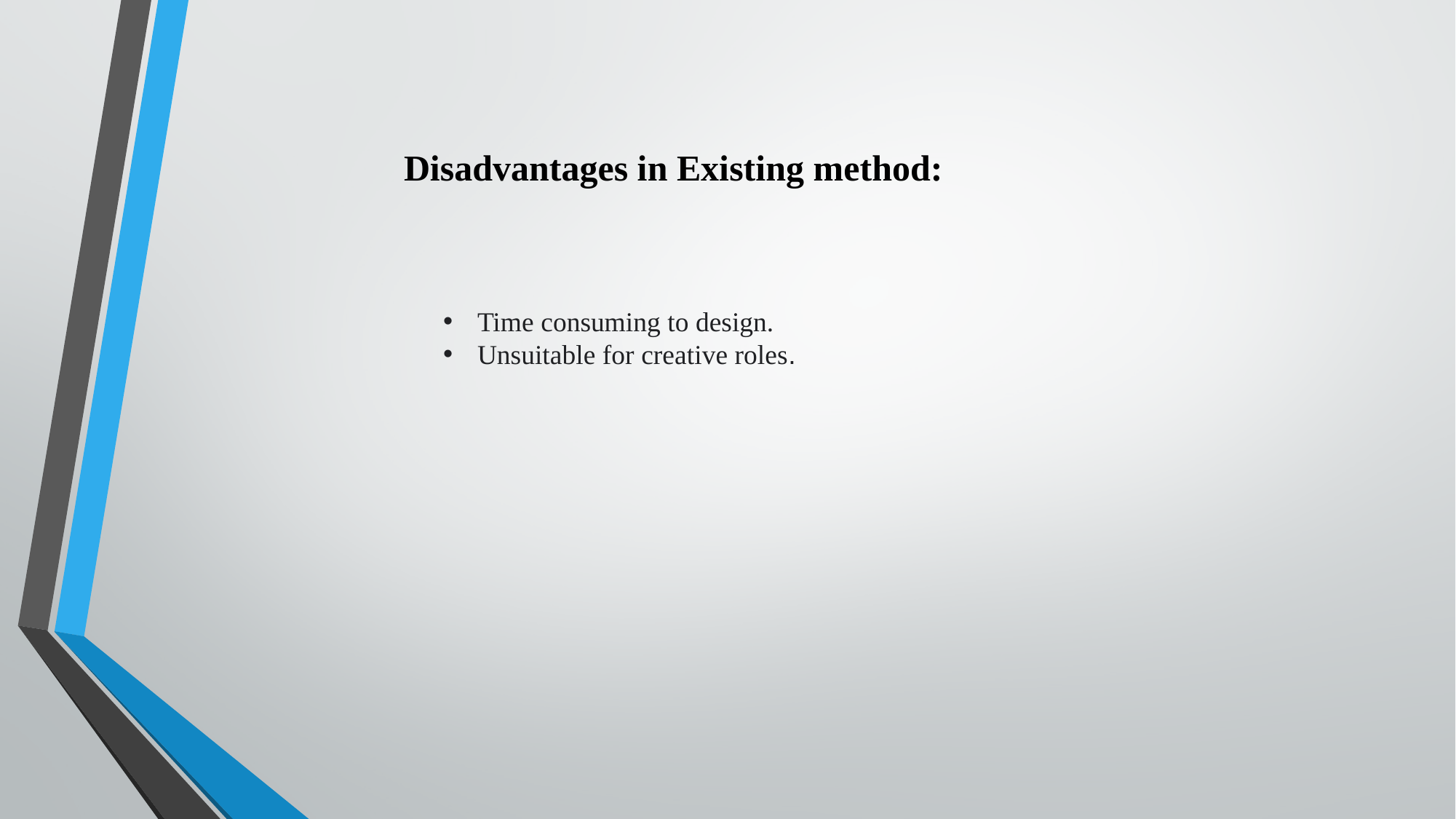

Disadvantages in Existing method:

Time consuming to design.
Unsuitable for creative roles.